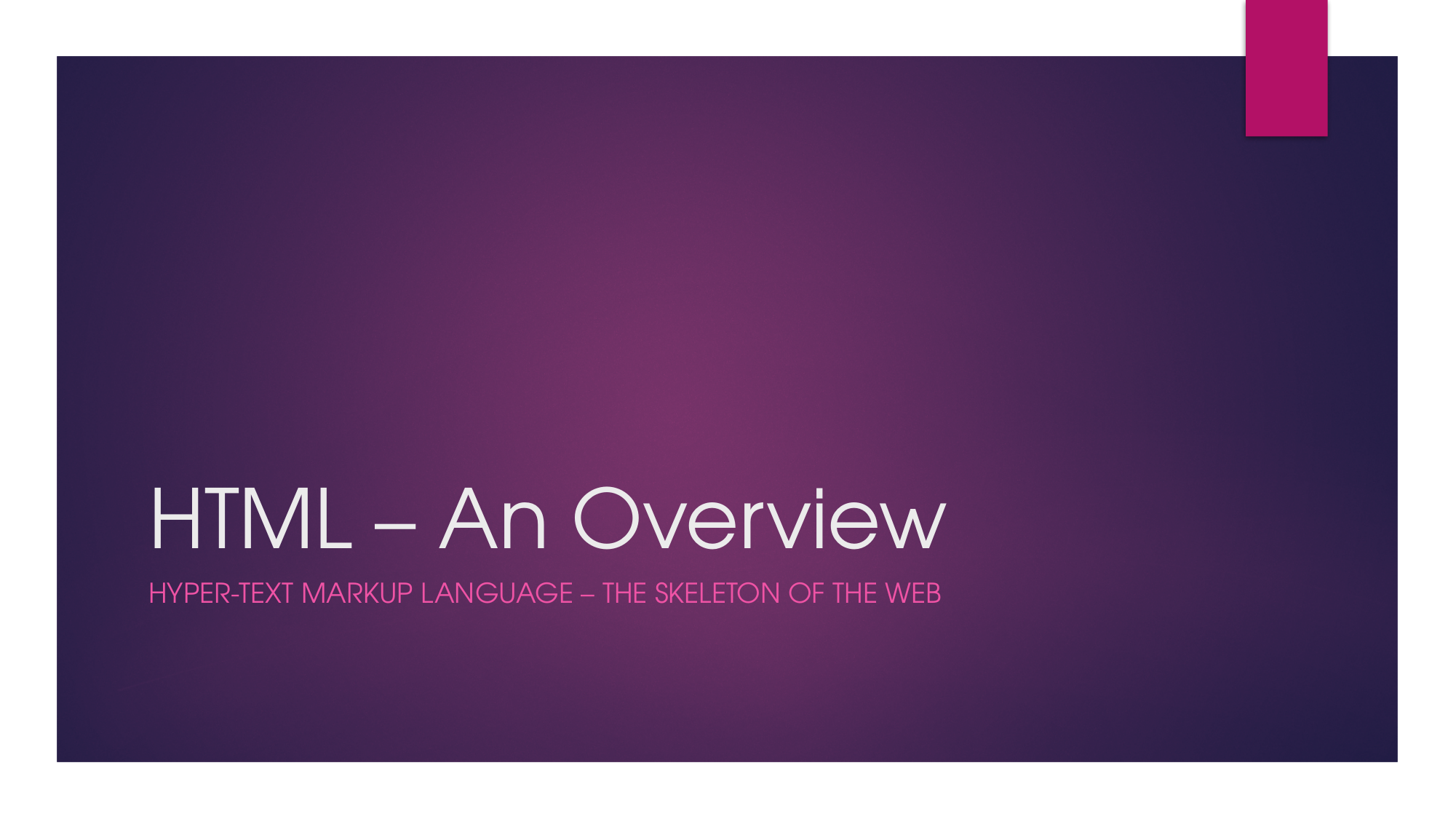

# HTML – An Overview
Hyper-text Markup Language – The Skeleton of the Web